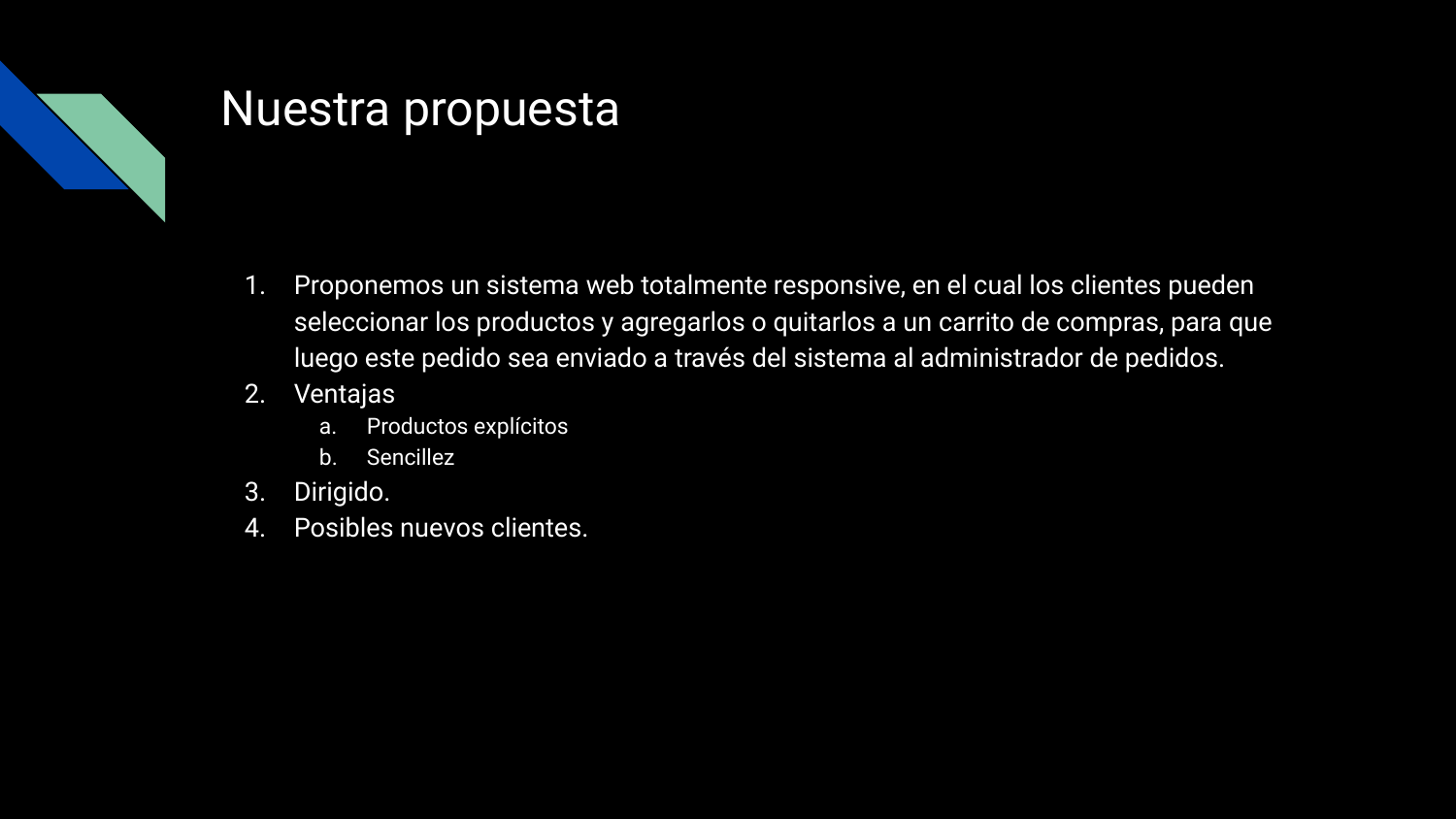

# Nuestra propuesta
Proponemos un sistema web totalmente responsive, en el cual los clientes pueden seleccionar los productos y agregarlos o quitarlos a un carrito de compras, para que luego este pedido sea enviado a través del sistema al administrador de pedidos.
Ventajas
Productos explícitos
Sencillez
Dirigido.
Posibles nuevos clientes.